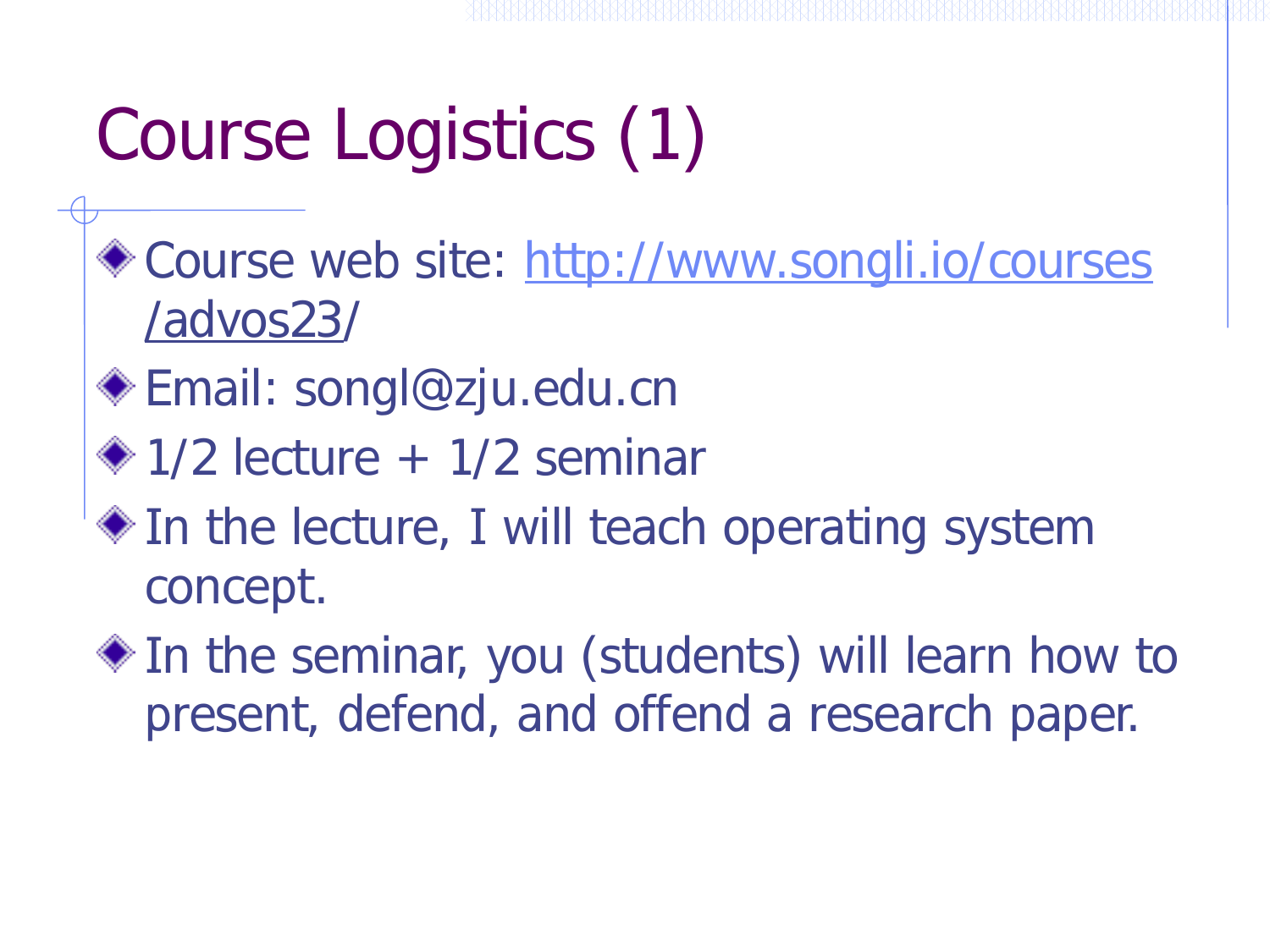

# Course Logistics (1)
Course web site: http://www.songli.io/courses/advos23/
Email: songl@zju.edu.cn
1/2 lecture + 1/2 seminar
In the lecture, I will teach operating system concept.
In the seminar, you (students) will learn how to present, defend, and offend a research paper.